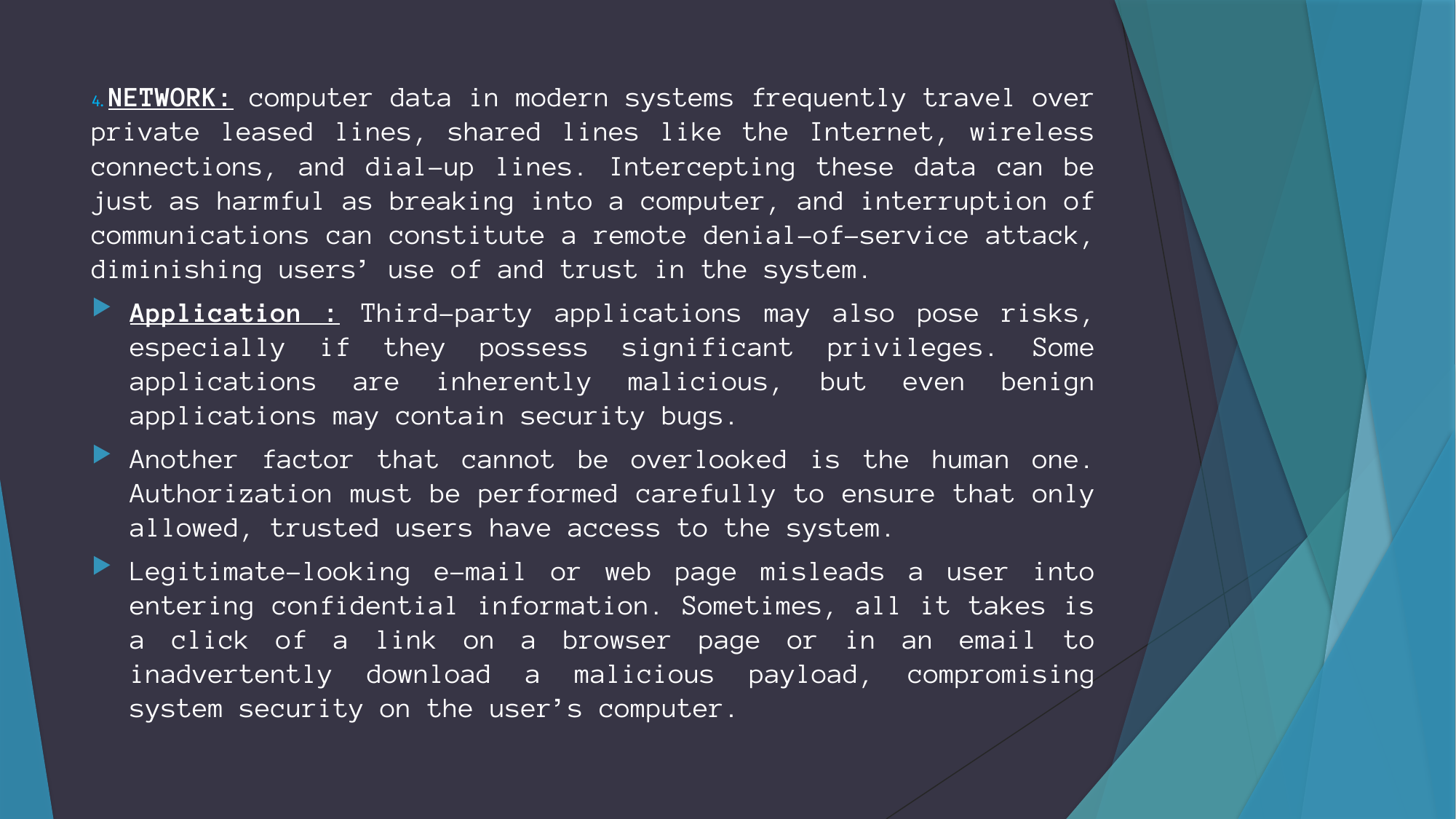

#
4. NETWORK: computer data in modern systems frequently travel over private leased lines, shared lines like the Internet, wireless connections, and dial-up lines. Intercepting these data can be just as harmful as breaking into a computer, and interruption of communications can constitute a remote denial-of-service attack, diminishing users’ use of and trust in the system.
Application : Third-party applications may also pose risks, especially if they possess significant privileges. Some applications are inherently malicious, but even benign applications may contain security bugs.
Another factor that cannot be overlooked is the human one. Authorization must be performed carefully to ensure that only allowed, trusted users have access to the system.
Legitimate-looking e-mail or web page misleads a user into entering confidential information. Sometimes, all it takes is a click of a link on a browser page or in an email to inadvertently download a malicious payload, compromising system security on the user’s computer.